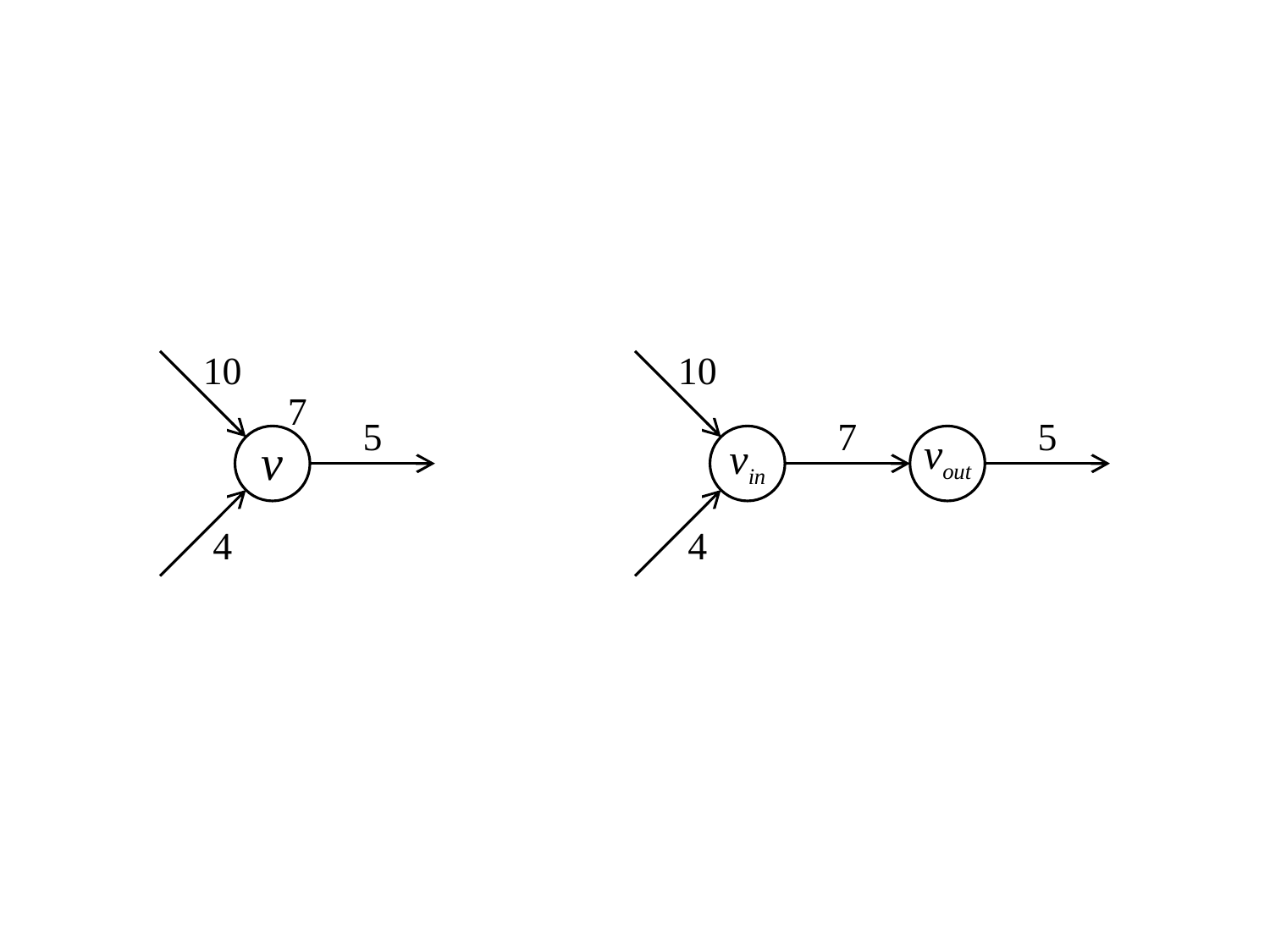

10
10
7
5
7
5
v

vin
vout

4
4